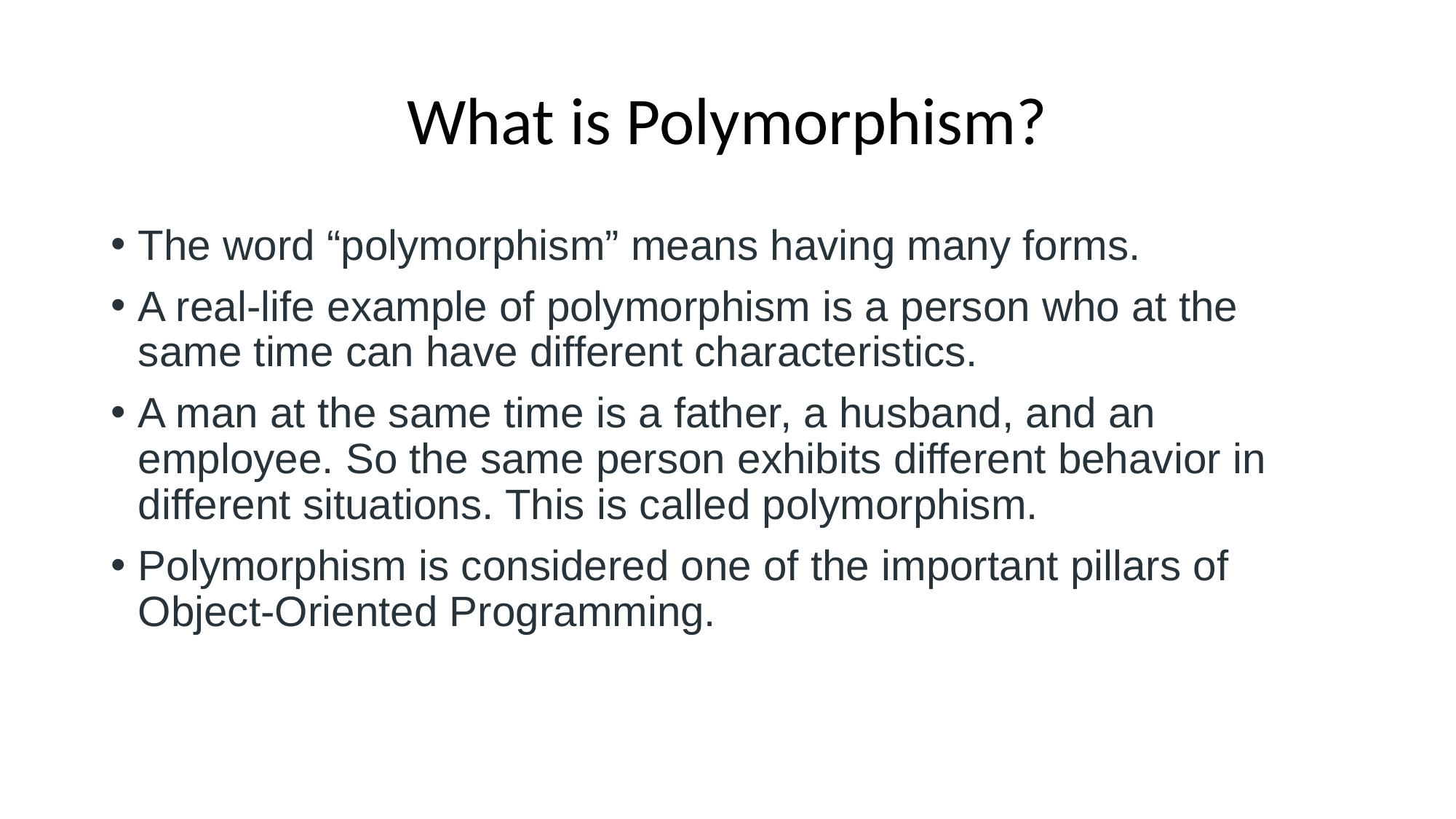

# What is Polymorphism?
The word “polymorphism” means having many forms.
A real-life example of polymorphism is a person who at the same time can have different characteristics.
A man at the same time is a father, a husband, and an employee. So the same person exhibits different behavior in different situations. This is called polymorphism.
Polymorphism is considered one of the important pillars of Object-Oriented Programming.